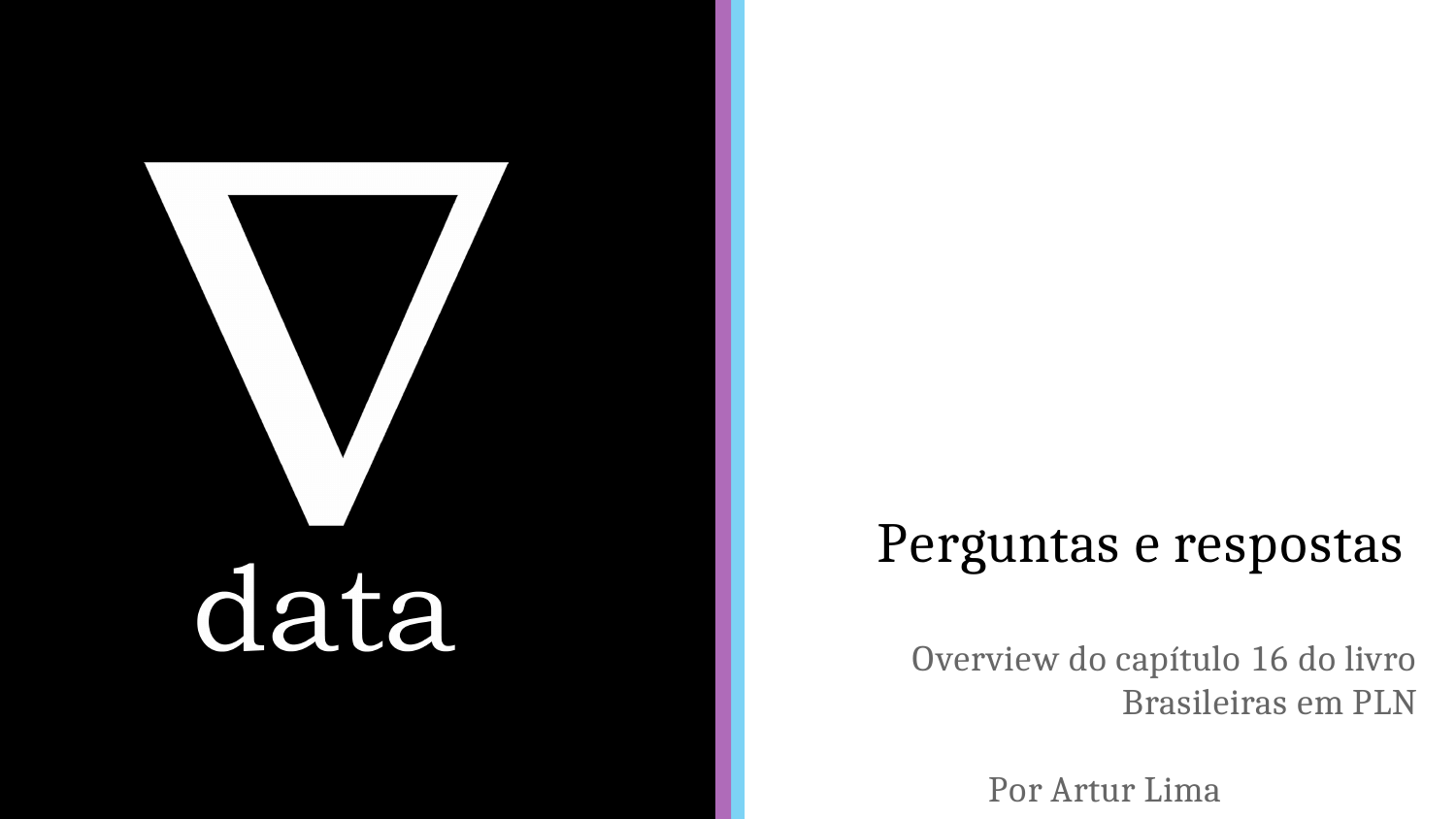

# Perguntas e respostas
Overview do capítulo 16 do livro Brasileiras em PLN

Por Artur Lima